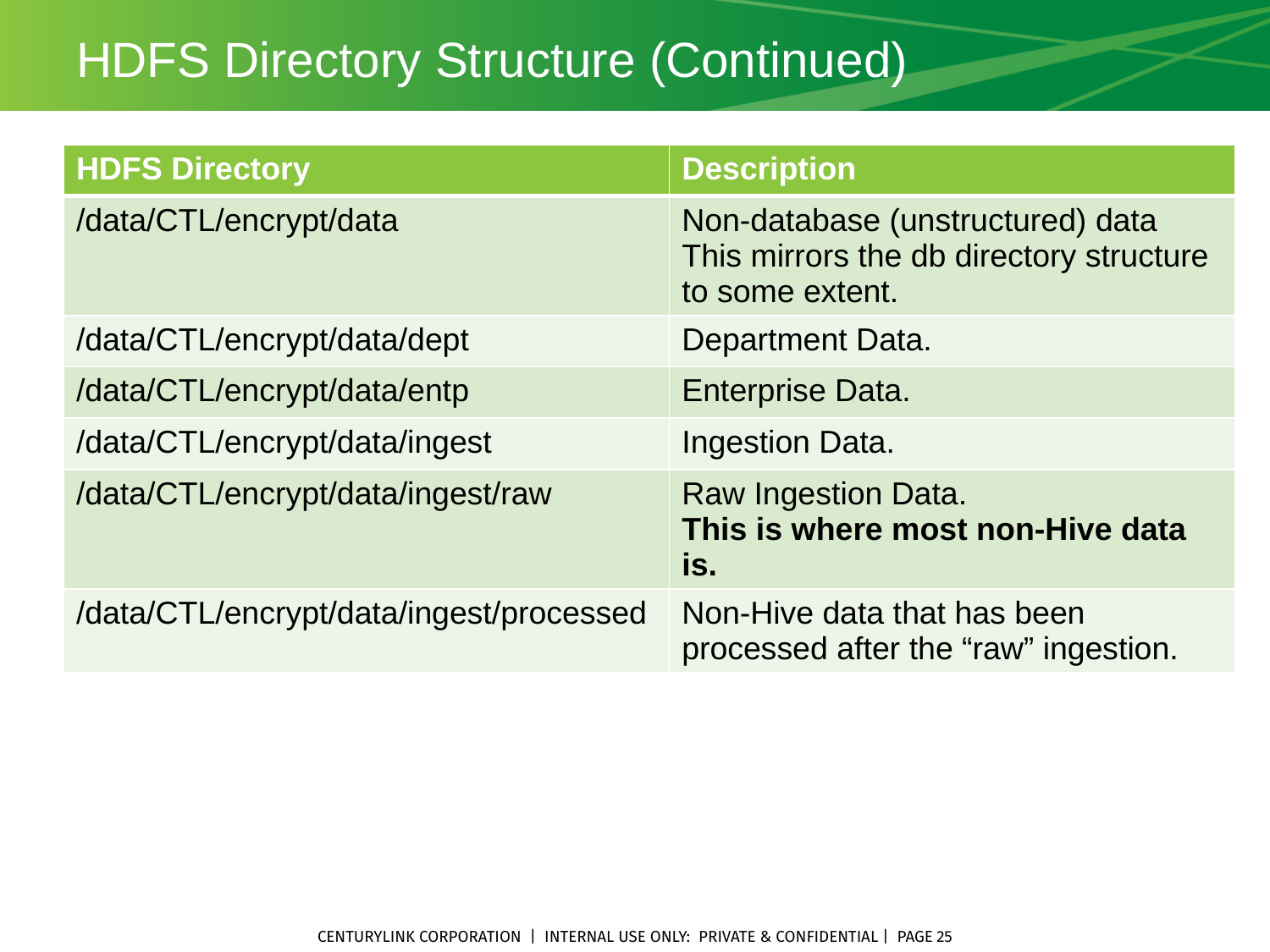

# HDFS Directory Structure (Continued)
| HDFS Directory | Description |
| --- | --- |
| /data/CTL/encrypt/data | Non-database (unstructured) data This mirrors the db directory structure to some extent. |
| /data/CTL/encrypt/data/dept | Department Data. |
| /data/CTL/encrypt/data/entp | Enterprise Data. |
| /data/CTL/encrypt/data/ingest | Ingestion Data. |
| /data/CTL/encrypt/data/ingest/raw | Raw Ingestion Data. This is where most non-Hive data is. |
| /data/CTL/encrypt/data/ingest/processed | Non-Hive data that has been processed after the “raw” ingestion. |